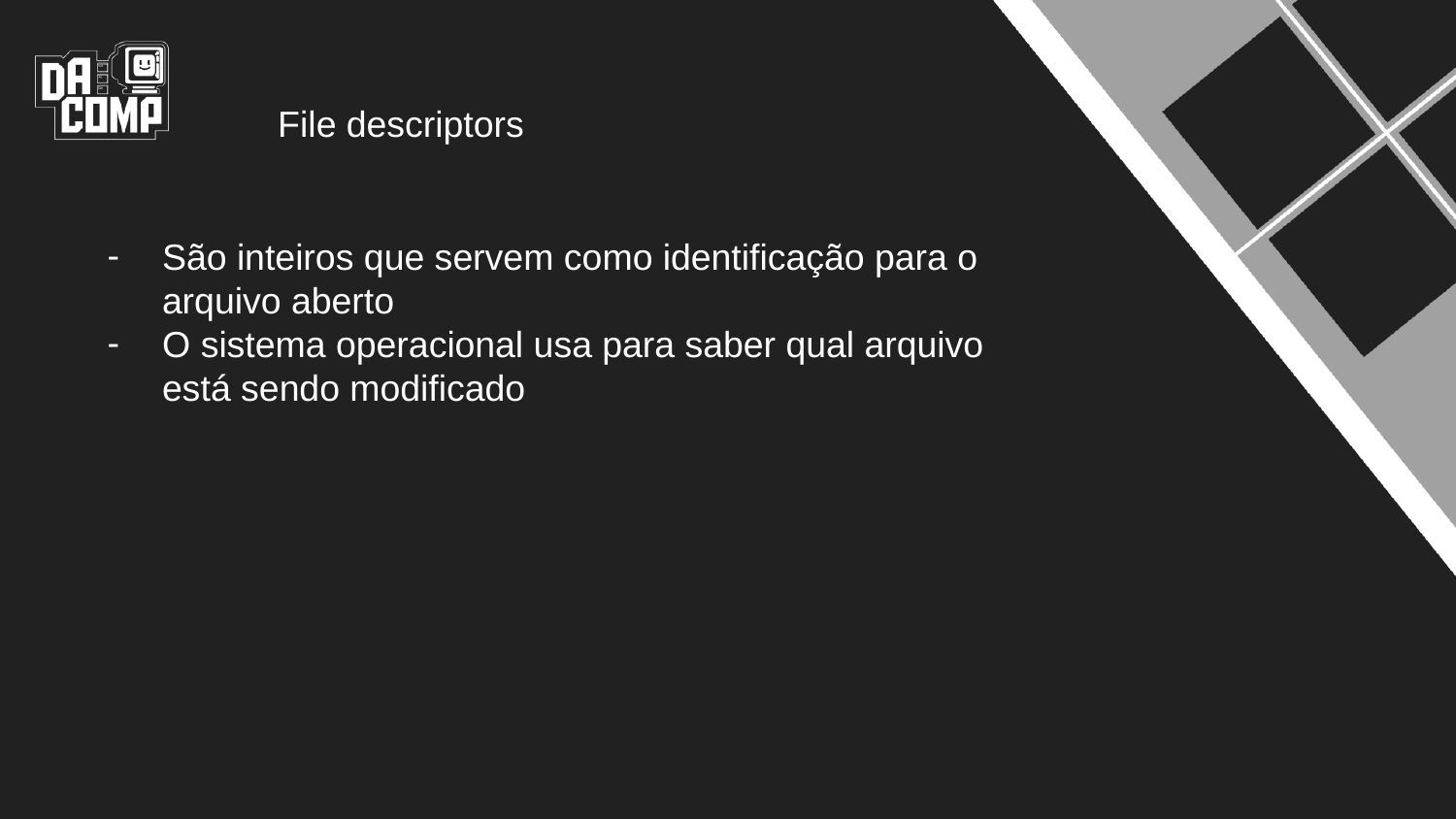

File descriptors
São inteiros que servem como identificação para o arquivo aberto
O sistema operacional usa para saber qual arquivo está sendo modificado